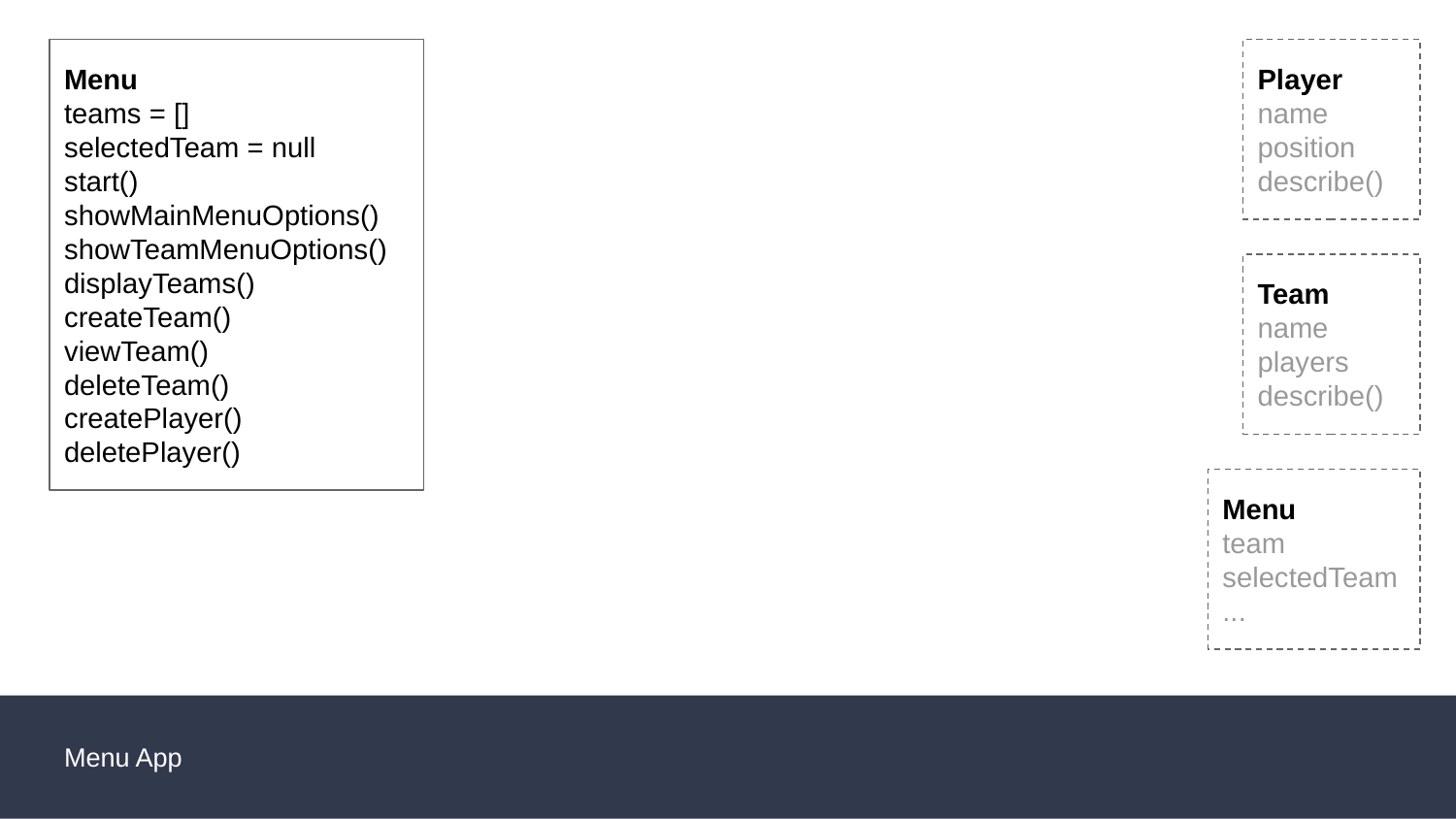

Menu
teams = []
selectedTeam = null
start()
showMainMenuOptions()
showTeamMenuOptions()
displayTeams()
createTeam()
viewTeam()
deleteTeam()
createPlayer()
deletePlayer()
Player
name
position
describe()
Team
name
players
describe()
Menu
team
selectedTeam
...
Menu App